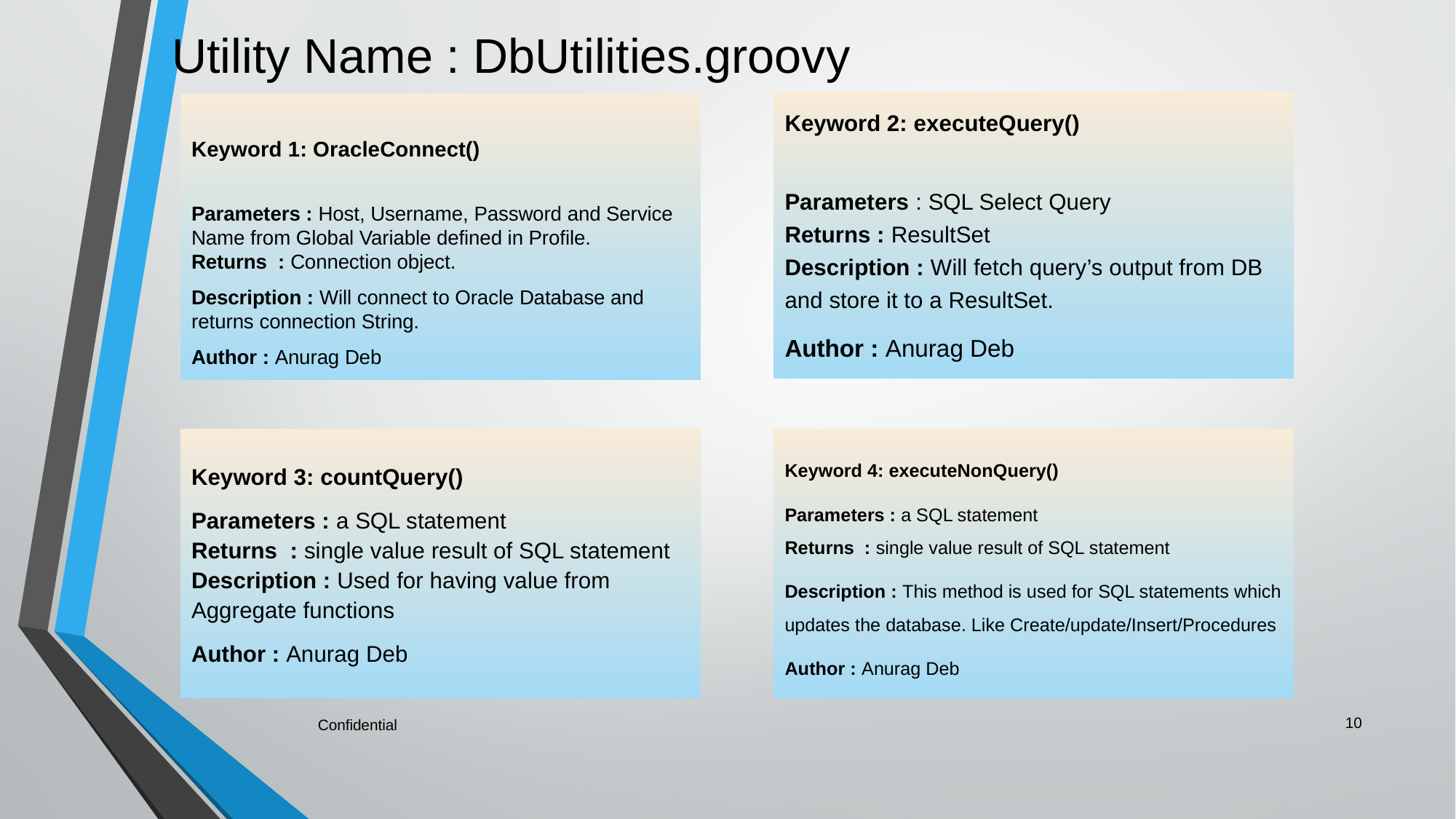

# Utility Name : DbUtilities.groovy
Keyword 2: executeQuery()
Parameters : SQL Select Query
Returns : ResultSet
Description : Will fetch query’s output from DB and store it to a ResultSet.
Author : Anurag Deb

Keyword 1: OracleConnect()
Parameters : Host, Username, Password and Service Name from Global Variable defined in Profile.
Returns  : Connection object.
Description : Will connect to Oracle Database and returns connection String.
Author : Anurag Deb

Keyword 4: executeNonQuery()
Parameters : a SQL statement
Returns  : single value result of SQL statement
Description : This method is used for SQL statements which updates the database. Like Create/update/Insert/Procedures
Author : Anurag Deb
Keyword 3: countQuery()
Parameters : a SQL statement
Returns  : single value result of SQL statement Description : Used for having value from Aggregate functions
Author : Anurag Deb
10
Confidential